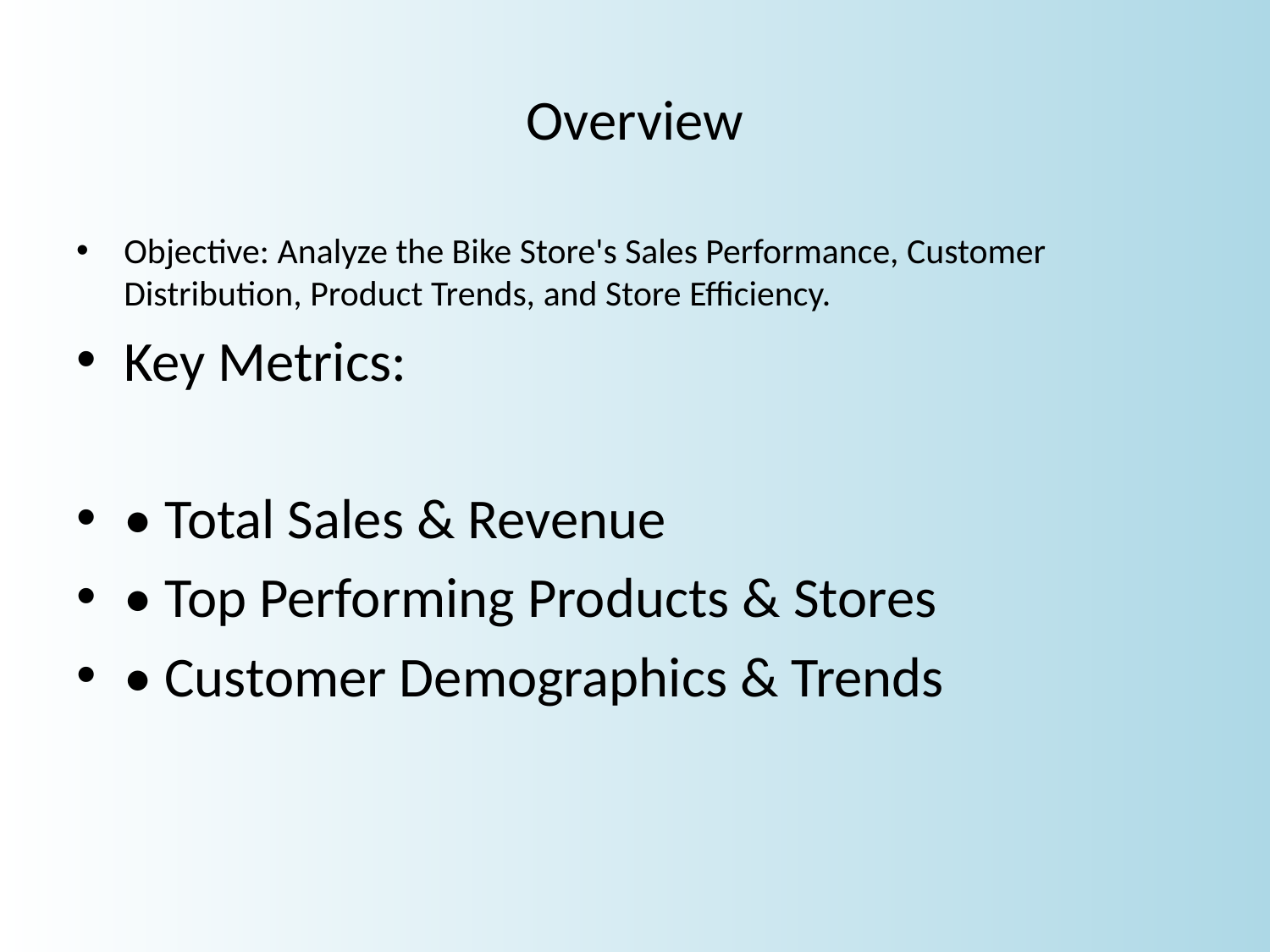

# Overview
Objective: Analyze the Bike Store's Sales Performance, Customer Distribution, Product Trends, and Store Efficiency.
Key Metrics:

• Total Sales & Revenue
• Top Performing Products & Stores
• Customer Demographics & Trends